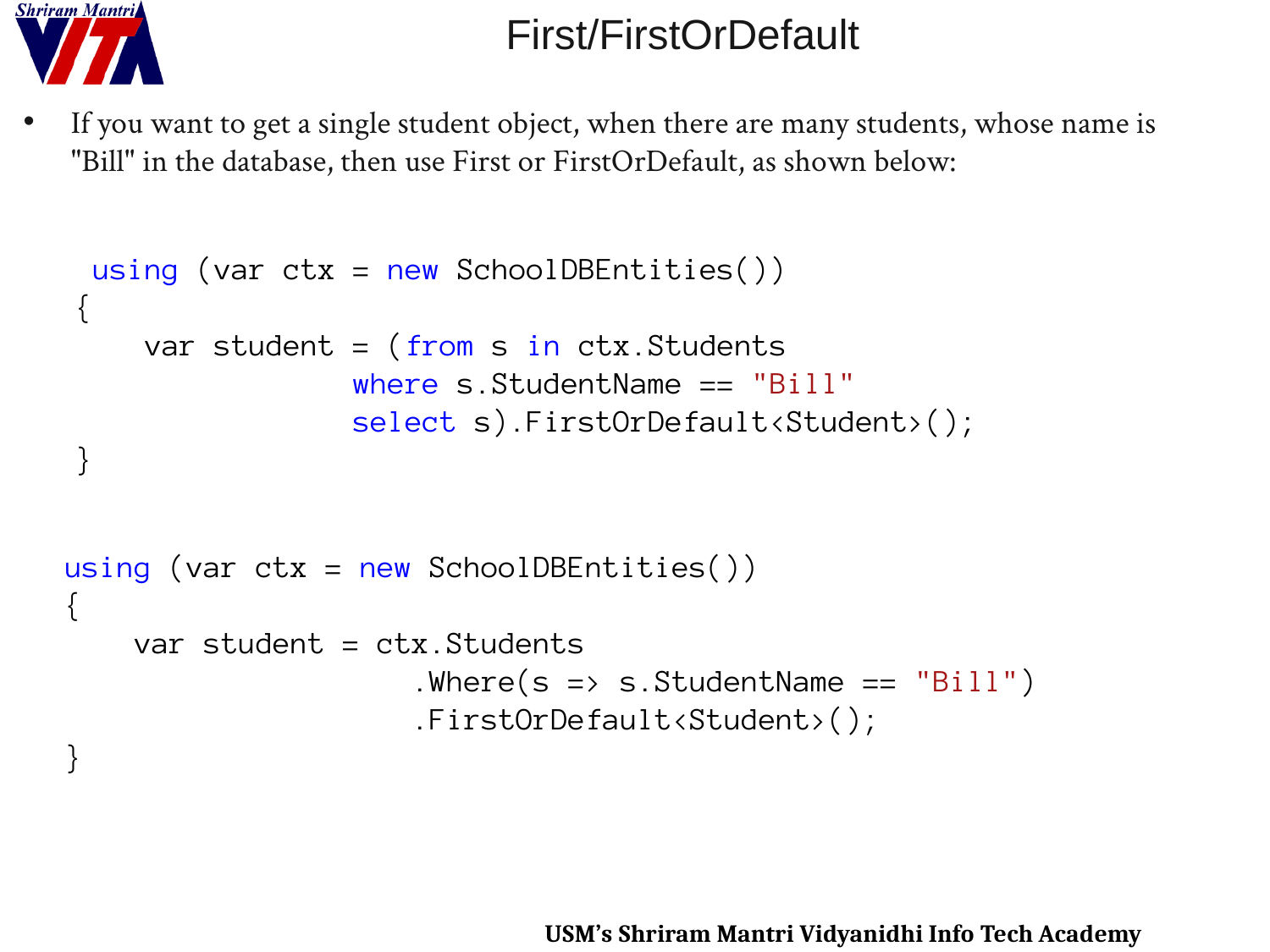

# First/FirstOrDefault
If you want to get a single student object, when there are many students, whose name is "Bill" in the database, then use First or FirstOrDefault, as shown below:
 using (var ctx = new SchoolDBEntities())
{
    var student = (from s in ctx.Students
                where s.StudentName == "Bill"
                select s).FirstOrDefault<Student>();
}
using (var ctx = new SchoolDBEntities())
{
    var student = ctx.Students
                    .Where(s => s.StudentName == "Bill")
                    .FirstOrDefault<Student>();
}